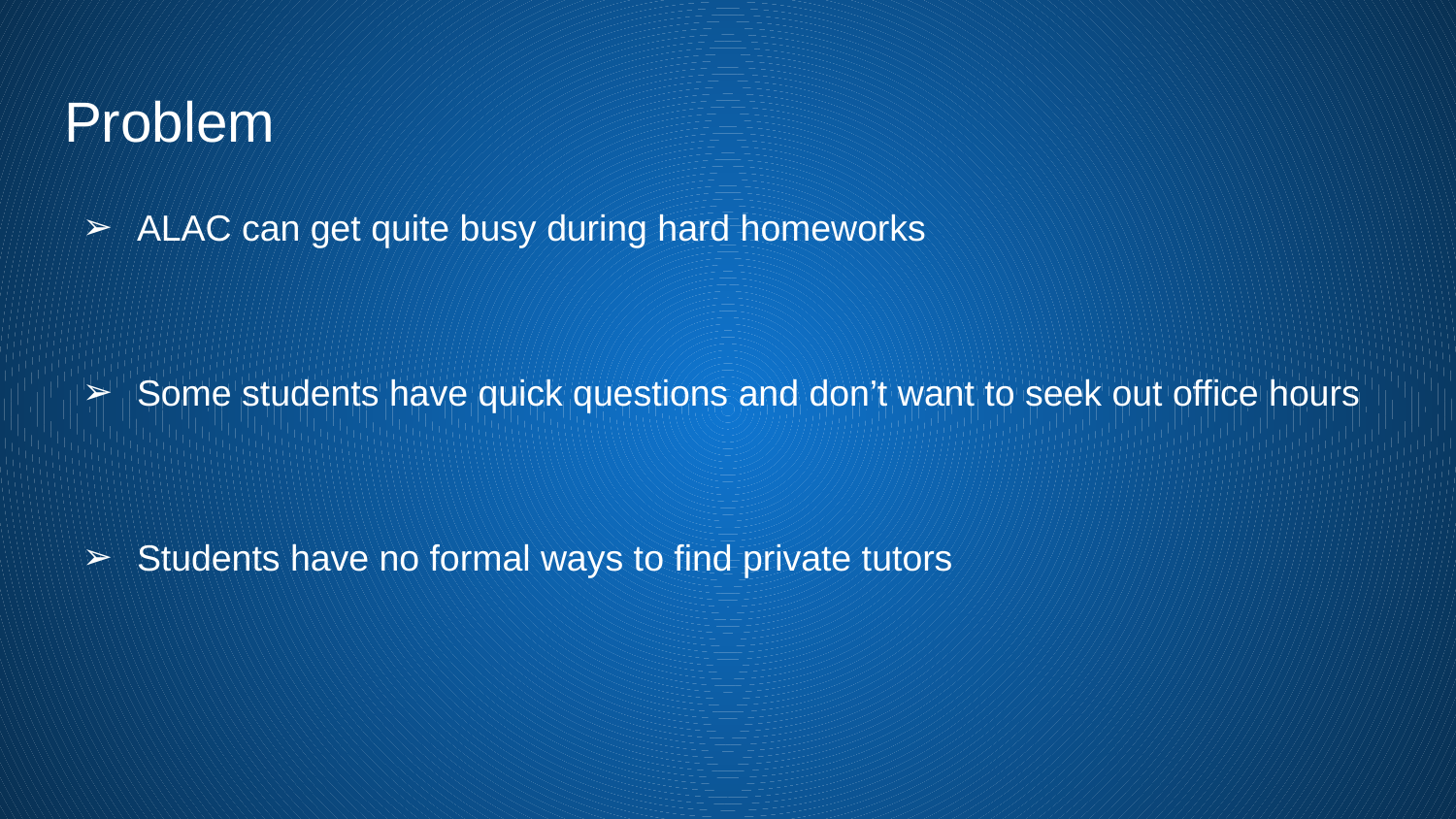

# Problem
ALAC can get quite busy during hard homeworks

Some students have quick questions and don’t want to seek out office hours

Students have no formal ways to find private tutors